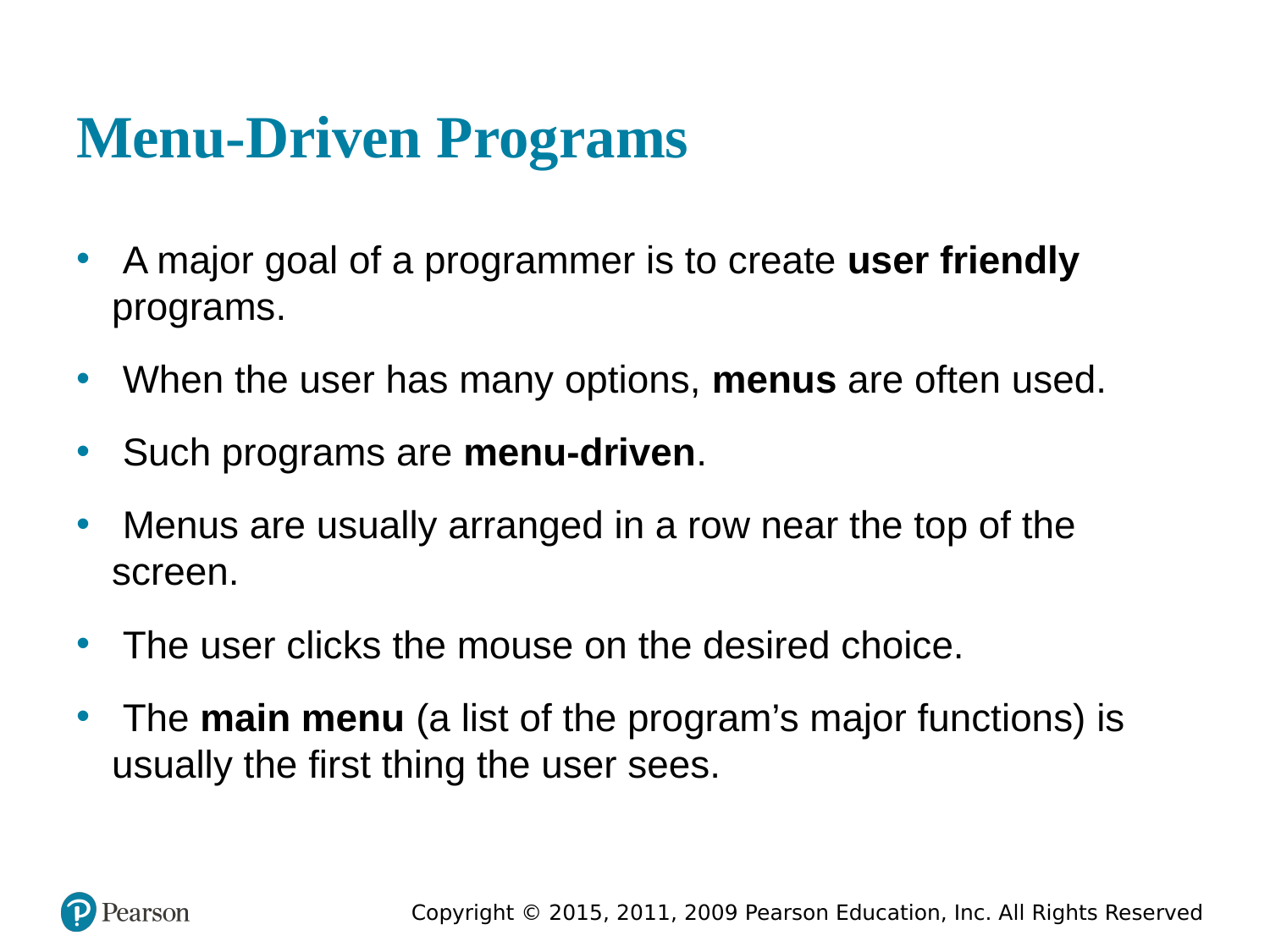

# Menu-Driven Programs
 A major goal of a programmer is to create user friendly programs.
 When the user has many options, menus are often used.
 Such programs are menu-driven.
 Menus are usually arranged in a row near the top of the screen.
 The user clicks the mouse on the desired choice.
 The main menu (a list of the program’s major functions) is usually the first thing the user sees.